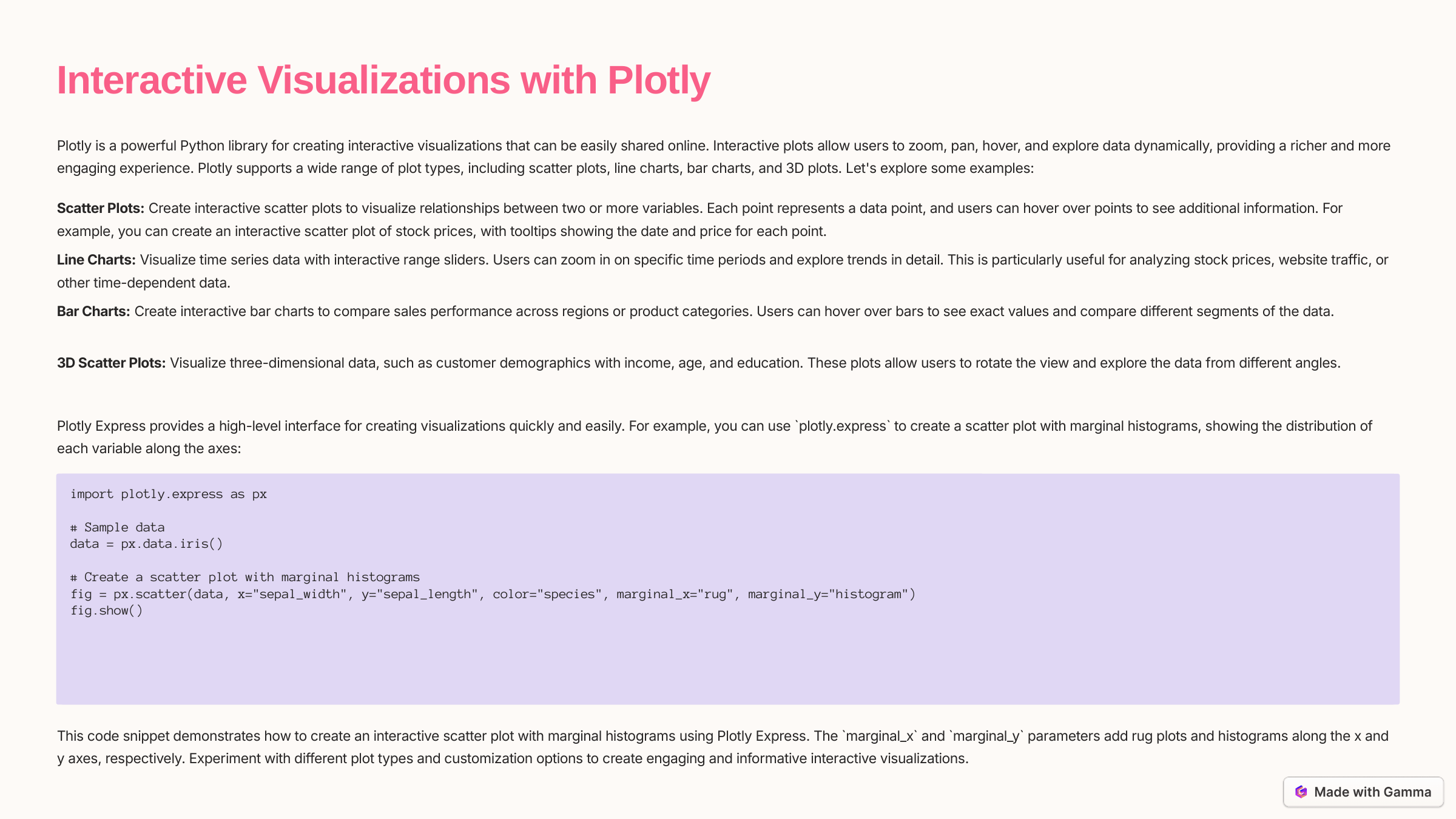

Interactive Visualizations with Plotly
Plotly is a powerful Python library for creating interactive visualizations that can be easily shared online. Interactive plots allow users to zoom, pan, hover, and explore data dynamically, providing a richer and more engaging experience. Plotly supports a wide range of plot types, including scatter plots, line charts, bar charts, and 3D plots. Let's explore some examples:
Scatter Plots: Create interactive scatter plots to visualize relationships between two or more variables. Each point represents a data point, and users can hover over points to see additional information. For example, you can create an interactive scatter plot of stock prices, with tooltips showing the date and price for each point.
Line Charts: Visualize time series data with interactive range sliders. Users can zoom in on specific time periods and explore trends in detail. This is particularly useful for analyzing stock prices, website traffic, or other time-dependent data.
Bar Charts: Create interactive bar charts to compare sales performance across regions or product categories. Users can hover over bars to see exact values and compare different segments of the data.
3D Scatter Plots: Visualize three-dimensional data, such as customer demographics with income, age, and education. These plots allow users to rotate the view and explore the data from different angles.
Plotly Express provides a high-level interface for creating visualizations quickly and easily. For example, you can use `plotly.express` to create a scatter plot with marginal histograms, showing the distribution of each variable along the axes:

import plotly.express as px

# Sample data
data = px.data.iris()

# Create a scatter plot with marginal histograms
fig = px.scatter(data, x="sepal_width", y="sepal_length", color="species", marginal_x="rug", marginal_y="histogram")
fig.show()

This code snippet demonstrates how to create an interactive scatter plot with marginal histograms using Plotly Express. The `marginal_x` and `marginal_y` parameters add rug plots and histograms along the x and y axes, respectively. Experiment with different plot types and customization options to create engaging and informative interactive visualizations.